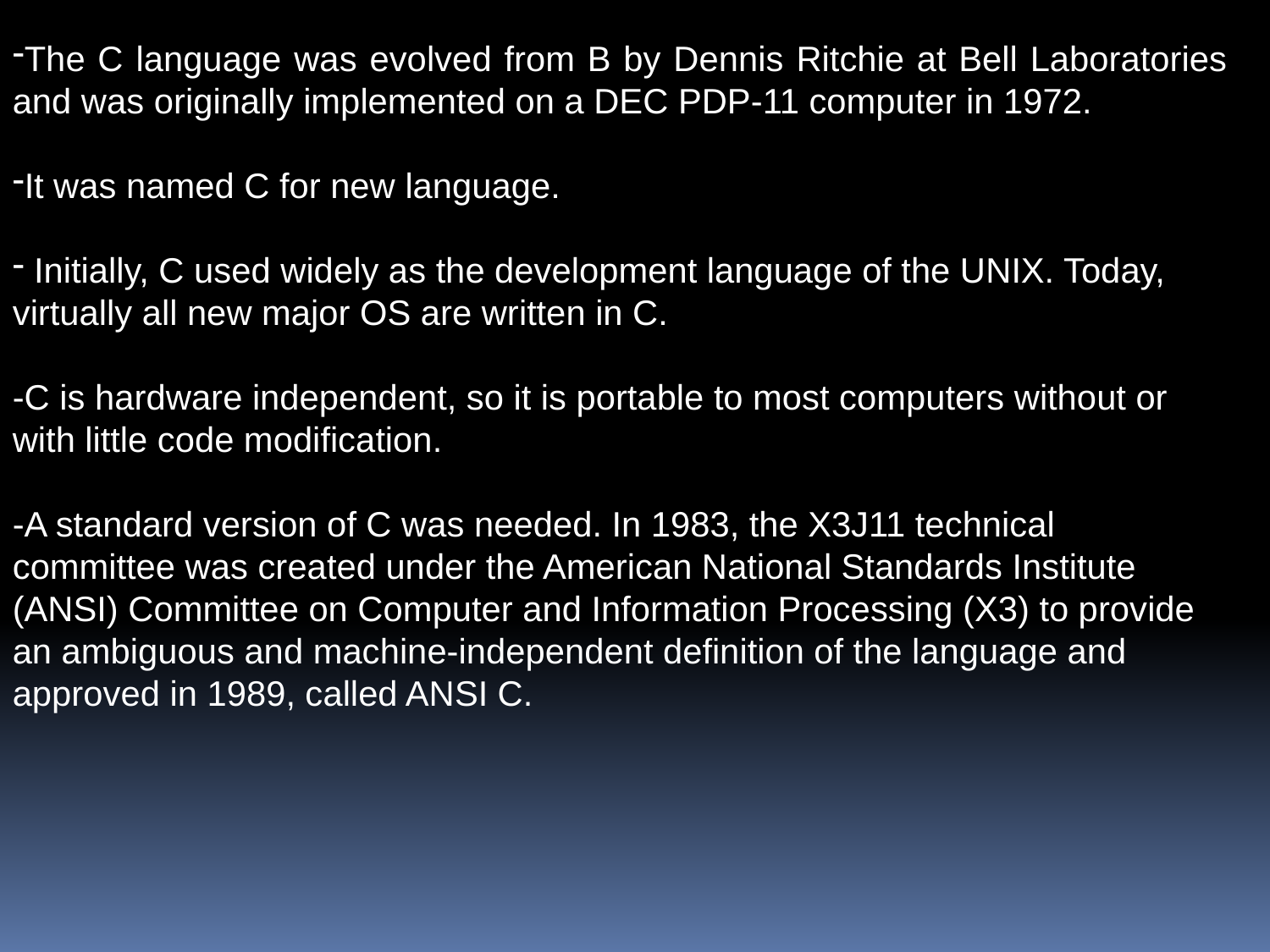

The C language was evolved from B by Dennis Ritchie at Bell Laboratories and was originally implemented on a DEC PDP-11 computer in 1972.

It was named C for new language.

 Initially, C used widely as the development language of the UNIX. Today, virtually all new major OS are written in C.

-C is hardware independent, so it is portable to most computers without or with little code modification.

-A standard version of C was needed. In 1983, the X3J11 technical committee was created under the American National Standards Institute (ANSI) Committee on Computer and Information Processing (X3) to provide an ambiguous and machine-independent definition of the language and approved in 1989, called ANSI C.